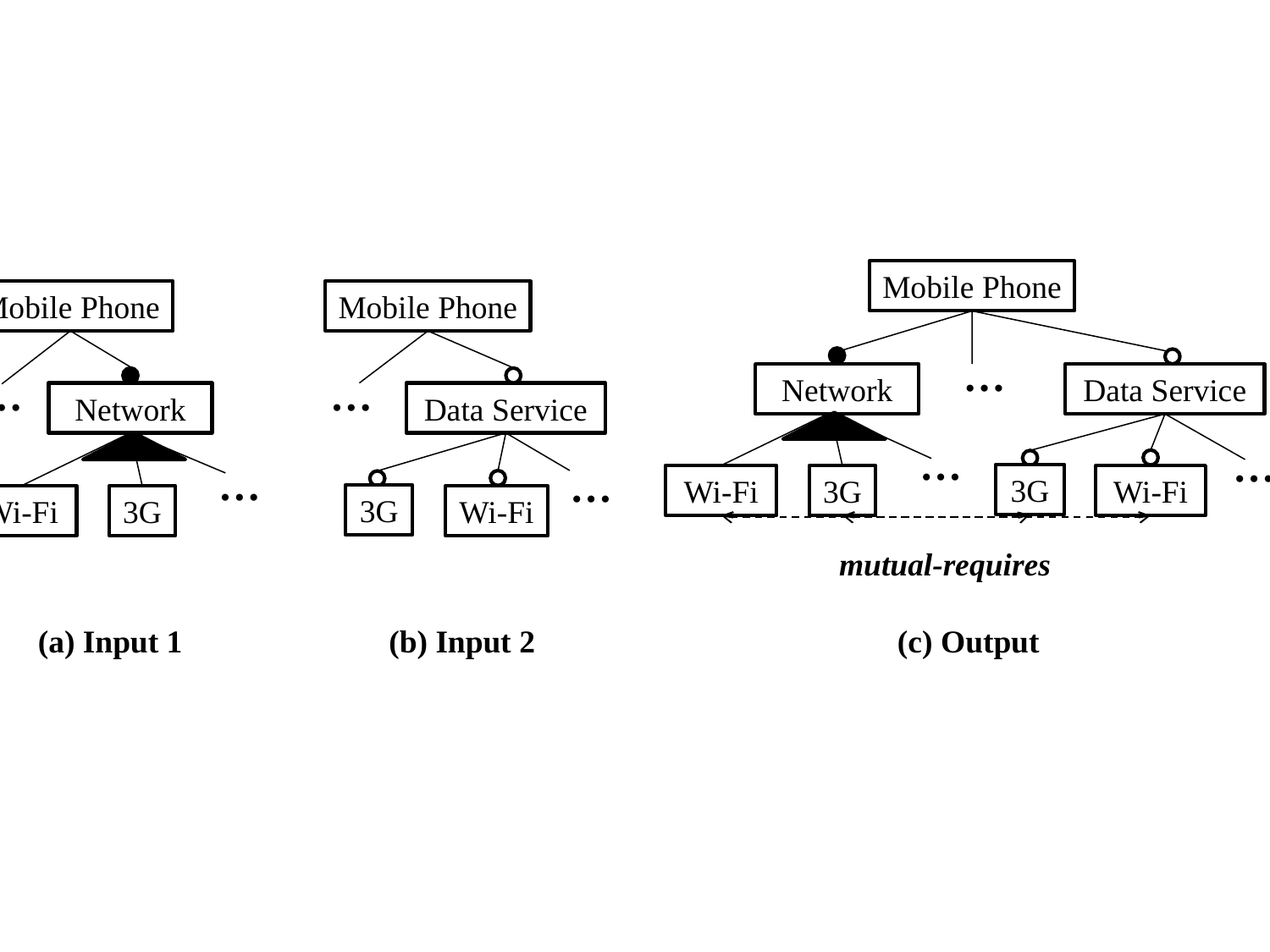

Mobile Phone
Mobile Phone
Mobile Phone
…

…
…
Network
Data Service

Network
Data Service

…

…

…
…
3G
Wi-Fi
3G
Wi-Fi

3G
Wi-Fi
3G
Wi-Fi
mutual-requires
(a) Input 1
(b) Input 2
(c) Output